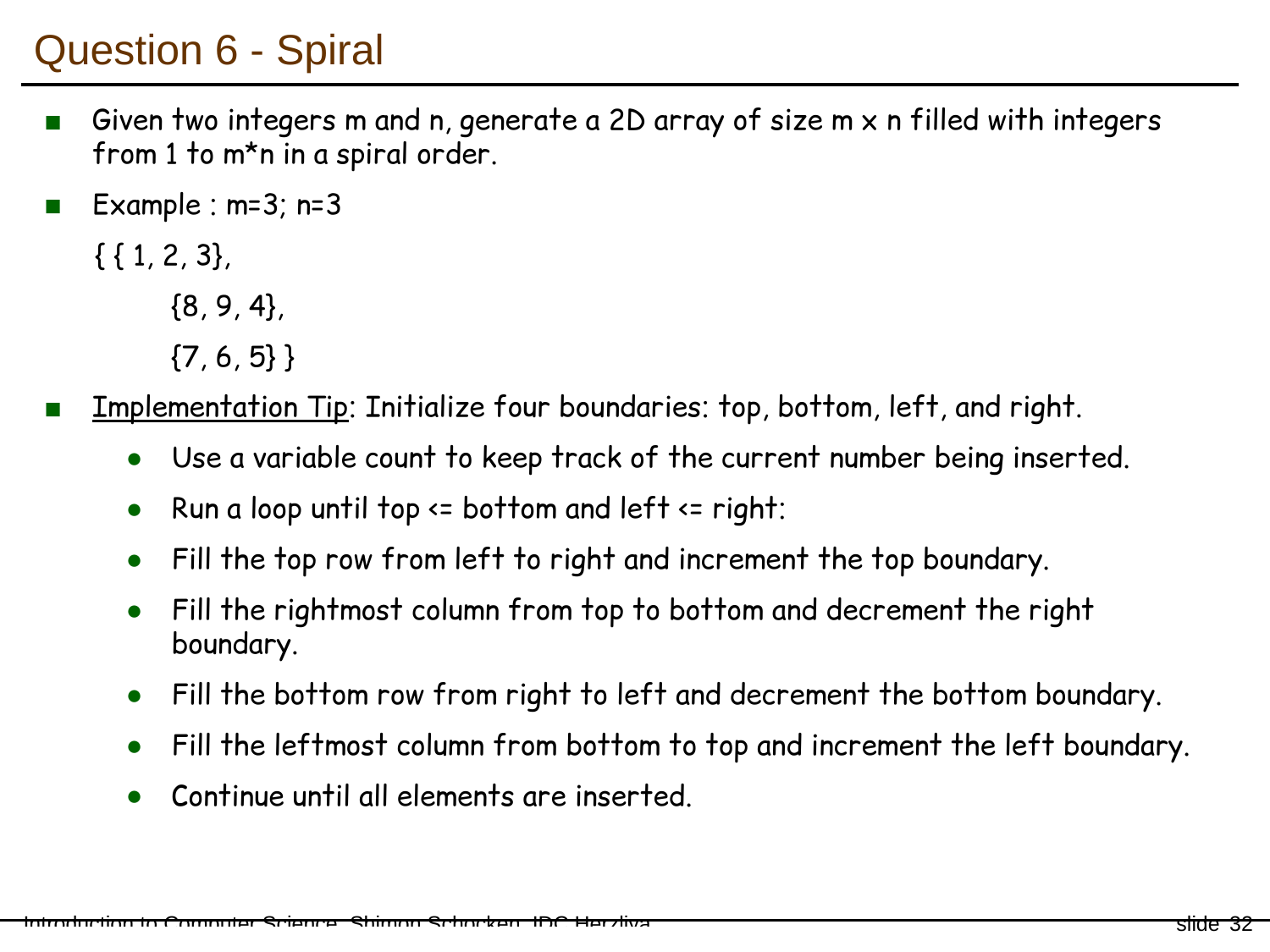

Question 6 - Spiral
Given two integers m and n, generate a 2D array of size m x n filled with integers from 1 to m*n in a spiral order.
Example : m=3; n=3
      { { 1, 2, 3},
	{8, 9, 4},
	{7, 6, 5} }
Implementation Tip: Initialize four boundaries: top, bottom, left, and right.
Use a variable count to keep track of the current number being inserted.
Run a loop until top <= bottom and left <= right:
Fill the top row from left to right and increment the top boundary.
Fill the rightmost column from top to bottom and decrement the right boundary.
Fill the bottom row from right to left and decrement the bottom boundary.
Fill the leftmost column from bottom to top and increment the left boundary.
Continue until all elements are inserted.